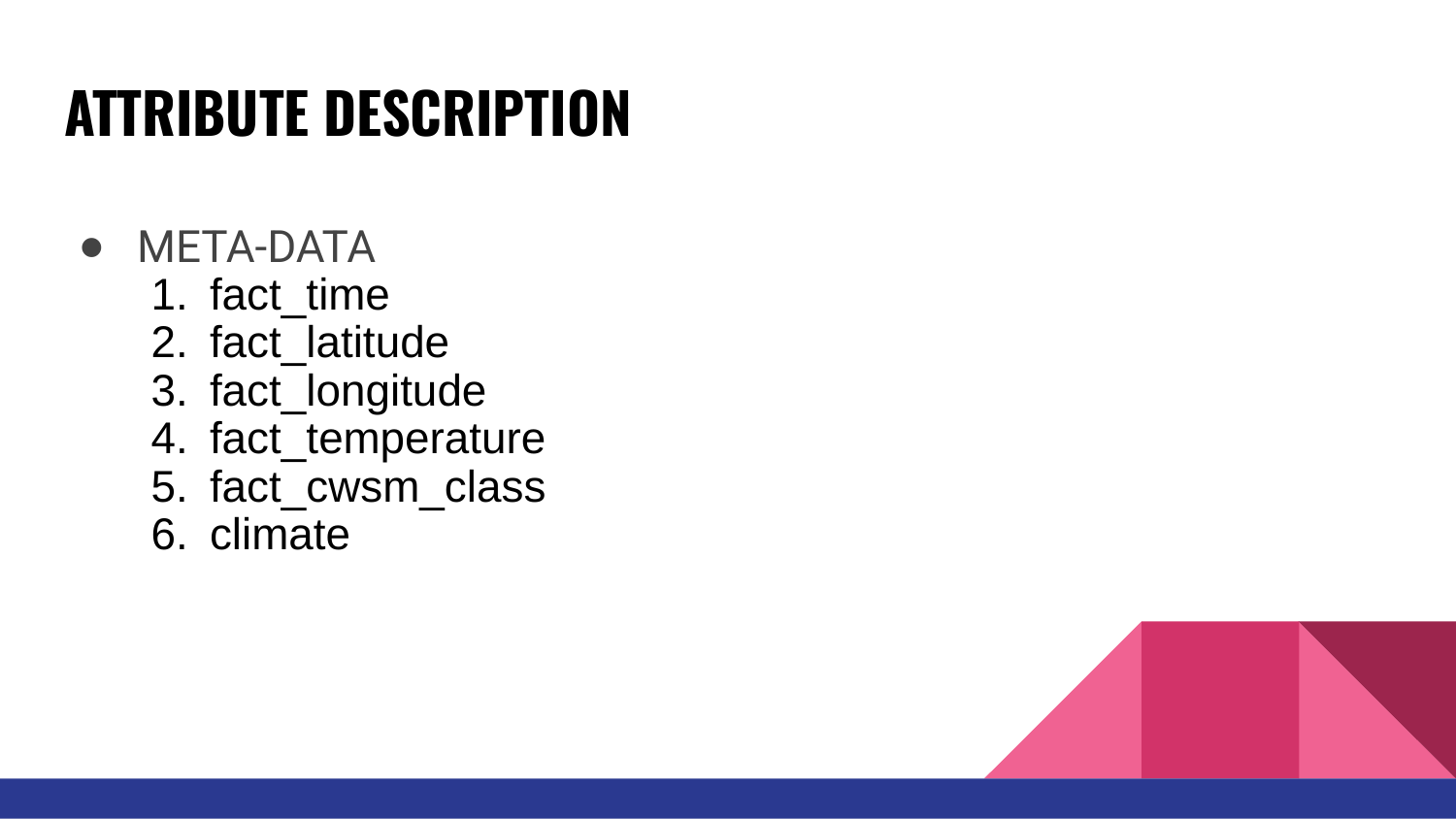

# ATTRIBUTE DESCRIPTION
META-DATA
fact_time
fact_latitude
fact_longitude
fact_temperature
fact_cwsm_class
climate